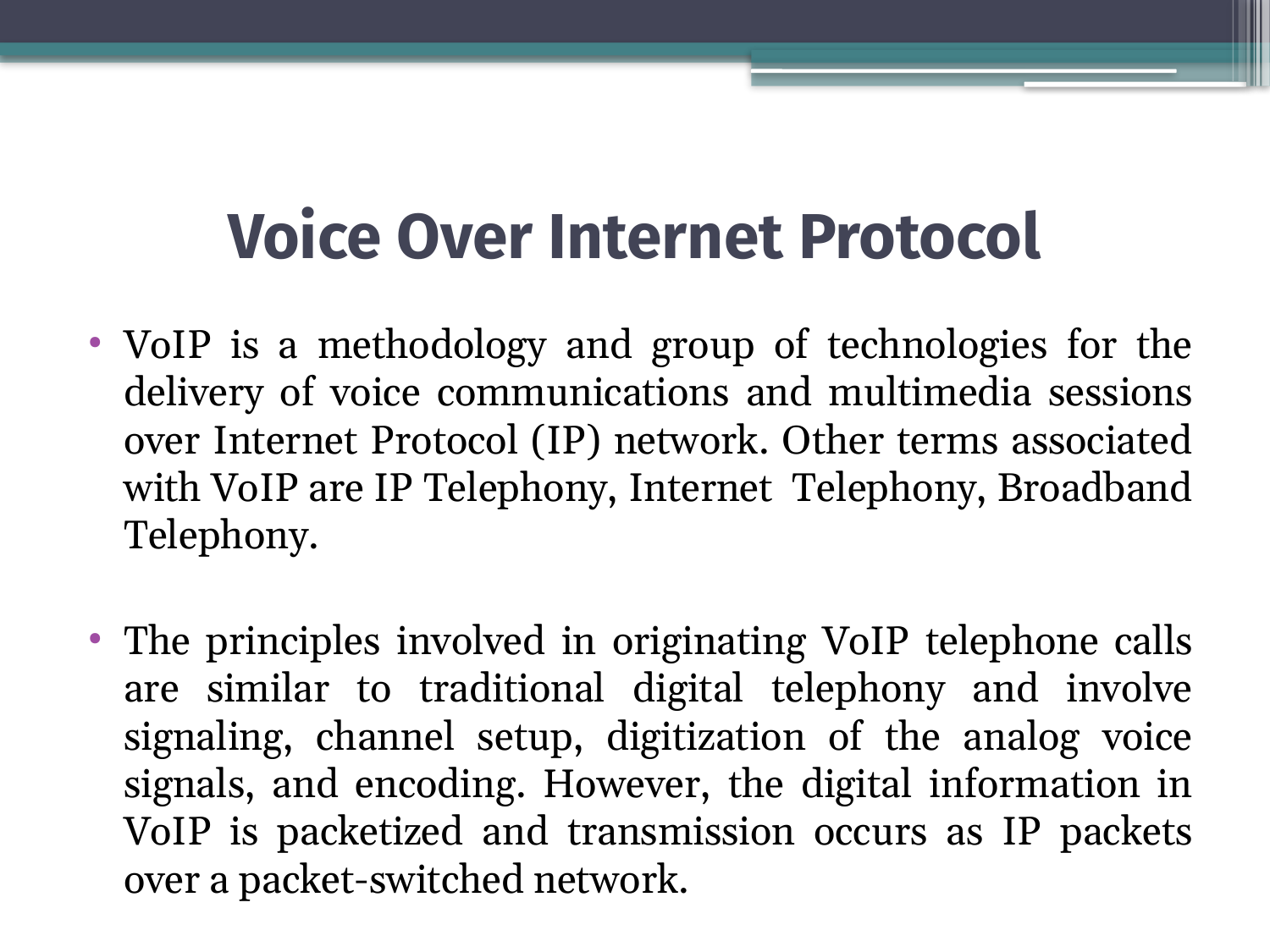

# Voice Over Internet Protocol
VoIP is a methodology and group of technologies for the delivery of voice communications and multimedia sessions over Internet Protocol (IP) network. Other terms associated with VoIP are IP Telephony, Internet  Telephony, Broadband Telephony.

The principles involved in originating VoIP telephone calls are similar to traditional digital telephony and involve signaling, channel setup, digitization of the analog voice signals, and encoding. However, the digital information in VoIP is packetized and transmission occurs as IP packets over a packet-switched network.